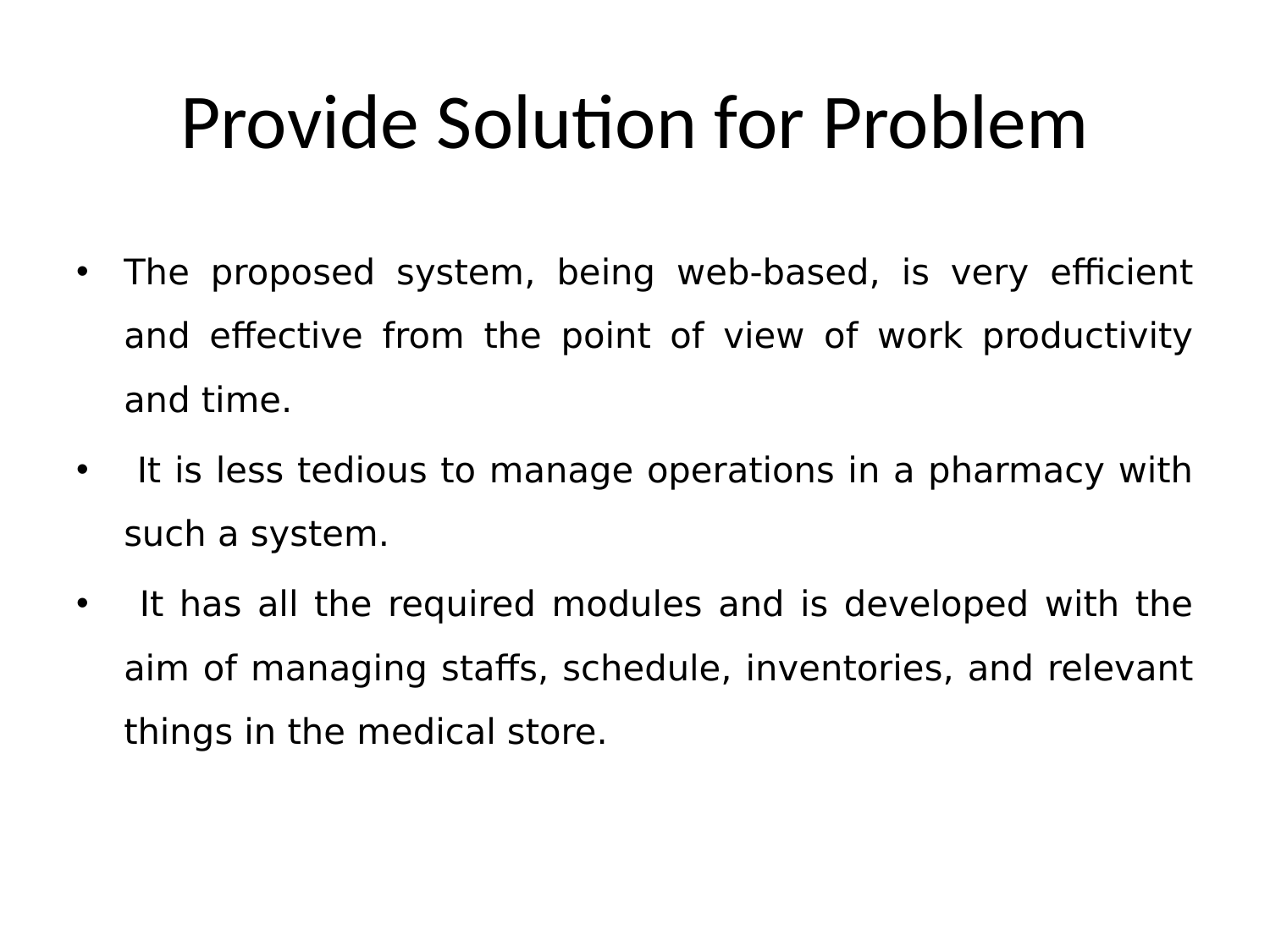

# Provide Solution for Problem
The proposed system, being web-based, is very efficient and effective from the point of view of work productivity and time.
 It is less tedious to manage operations in a pharmacy with such a system.
 It has all the required modules and is developed with the aim of managing staffs, schedule, inventories, and relevant things in the medical store.